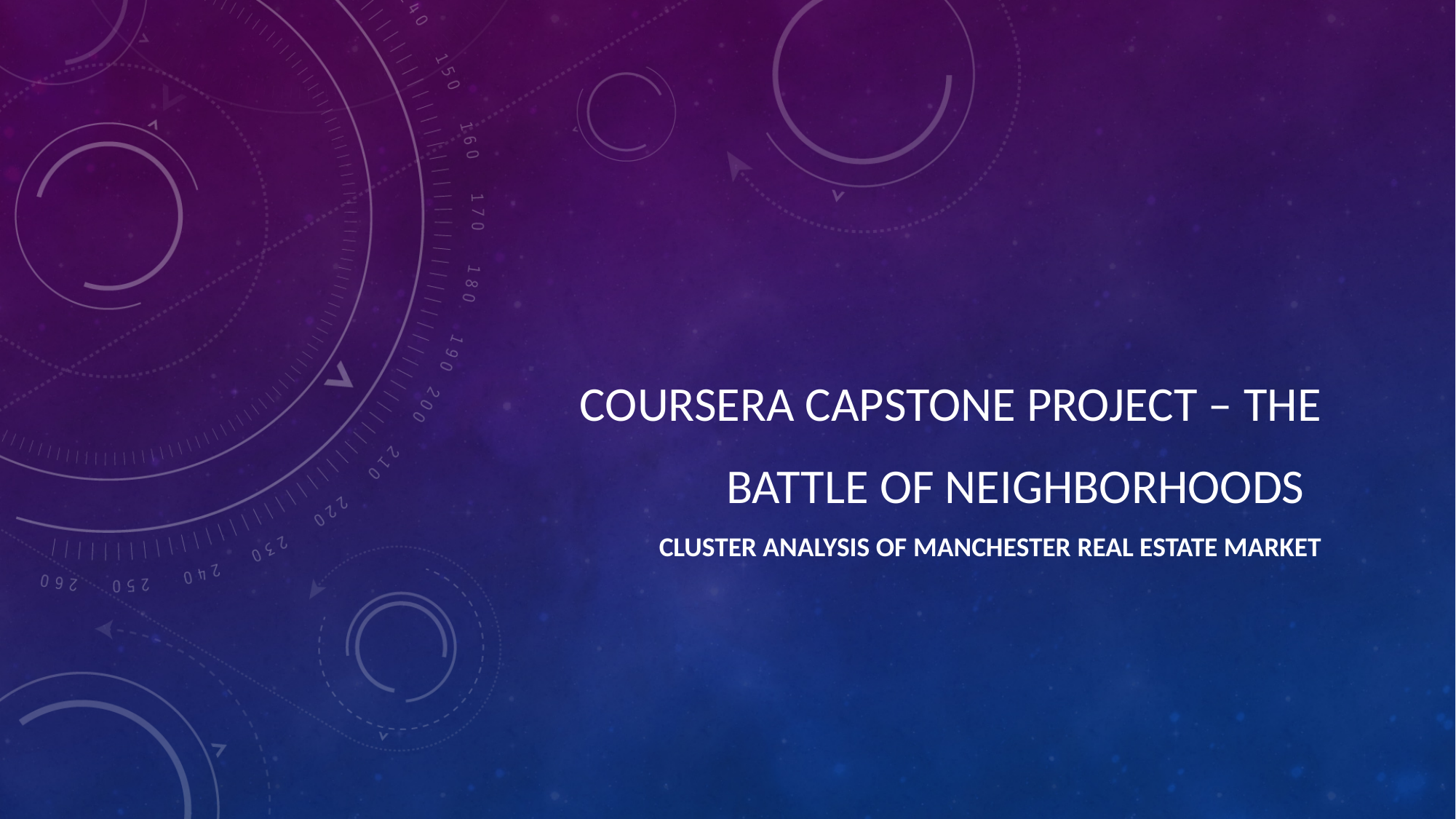

# coursera CAPSTONE PROJECT – The Battle of Neighborhoods
Cluster Analysis of manchester Real Estate Market